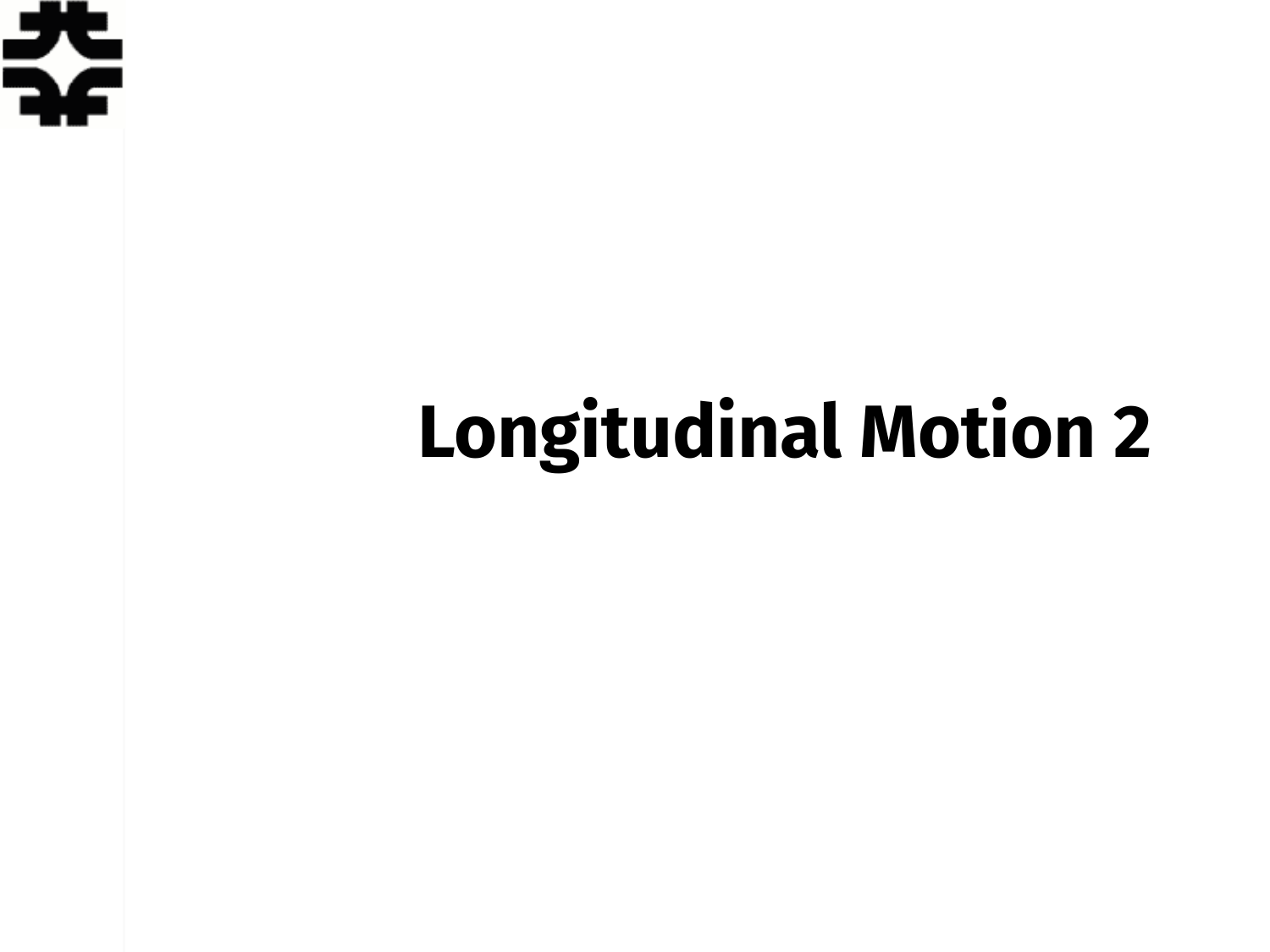

# Longitudinal Motion 2
Eric Prebys, FNAL